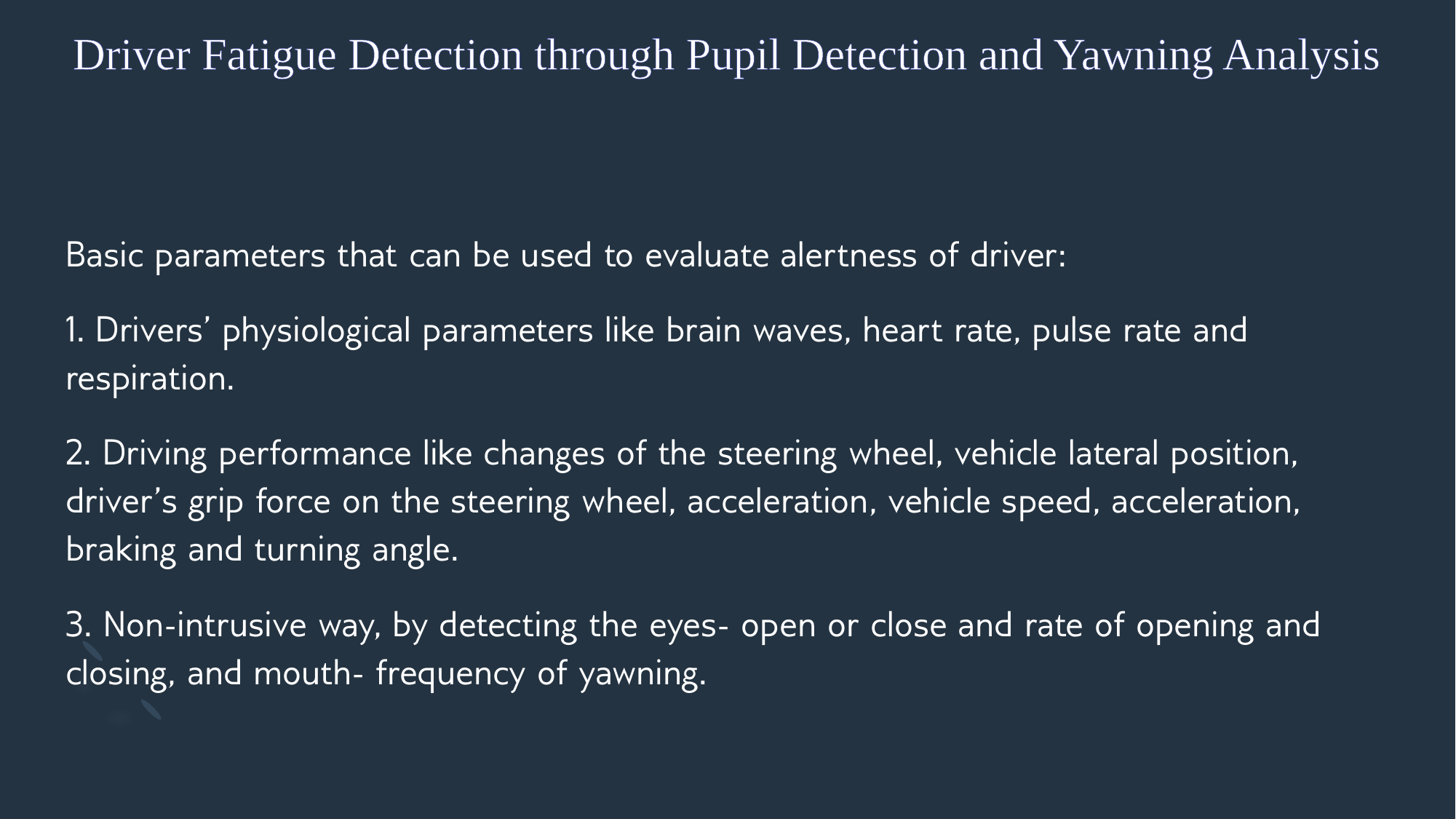

# Driver Fatigue Detection through Pupil Detection and Yawning Analysis
Basic parameters that can be used to evaluate alertness of driver:
1. Drivers’ physiological parameters like brain waves, heart rate, pulse rate and respiration.
2. Driving performance like changes of the steering wheel, vehicle lateral position, driver’s grip force on the steering wheel, acceleration, vehicle speed, acceleration, braking and turning angle.
3. Non-intrusive way, by detecting the eyes- open or close and rate of opening and closing, and mouth- frequency of yawning.